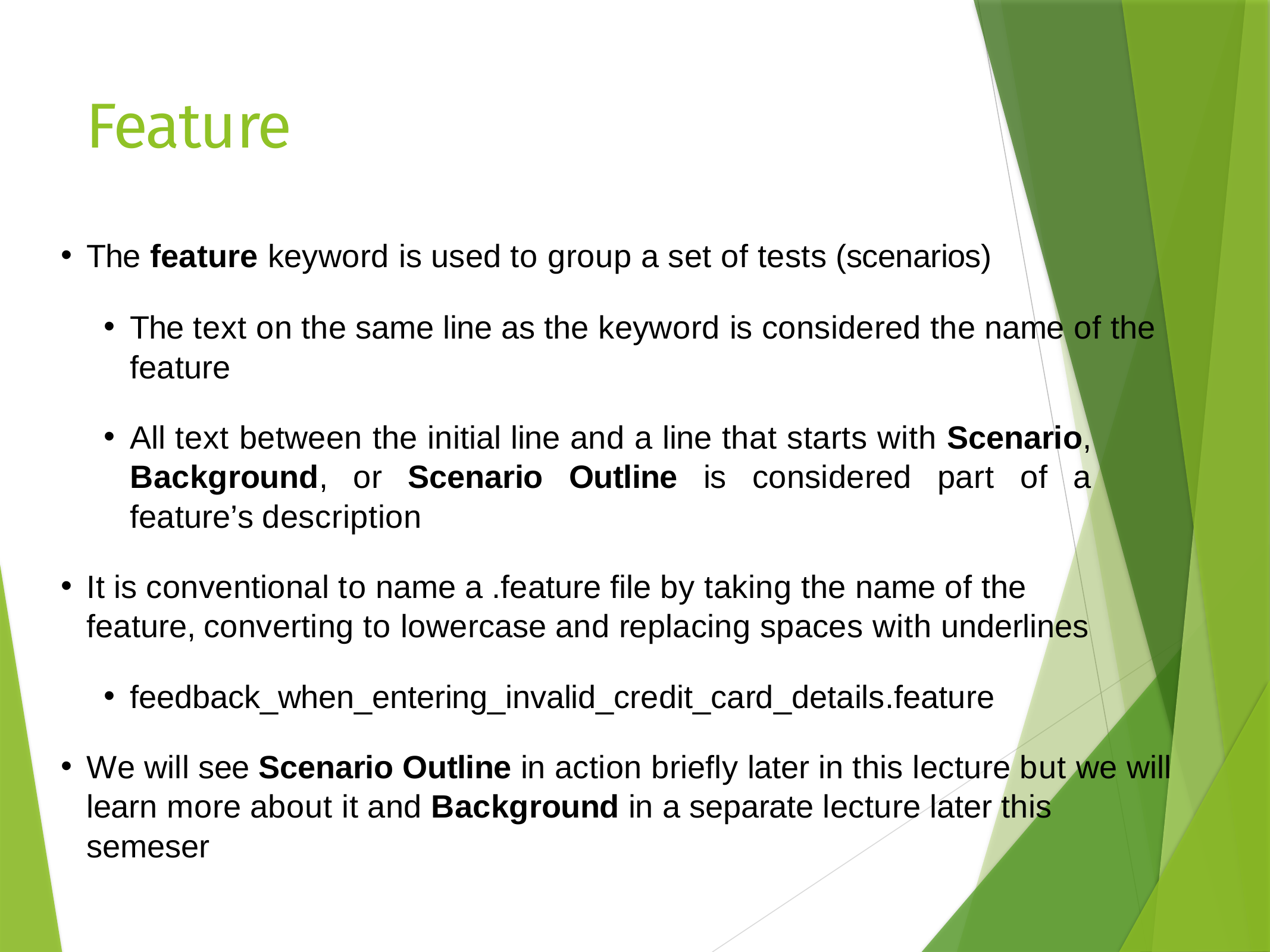

# Feature
The feature keyword is used to group a set of tests (scenarios)

The text on the same line as the keyword is considered the name of the feature

All text between the initial line and a line that starts with Scenario, Background, or Scenario Outline is considered part of a feature’s description

It is conventional to name a .feature ﬁle by taking the name of the feature, converting to lowercase and replacing spaces with underlines

feedback_when_entering_invalid_credit_card_details.feature

We will see Scenario Outline in action brieﬂy later in this lecture but we will learn more about it and Background in a separate lecture later this semeser